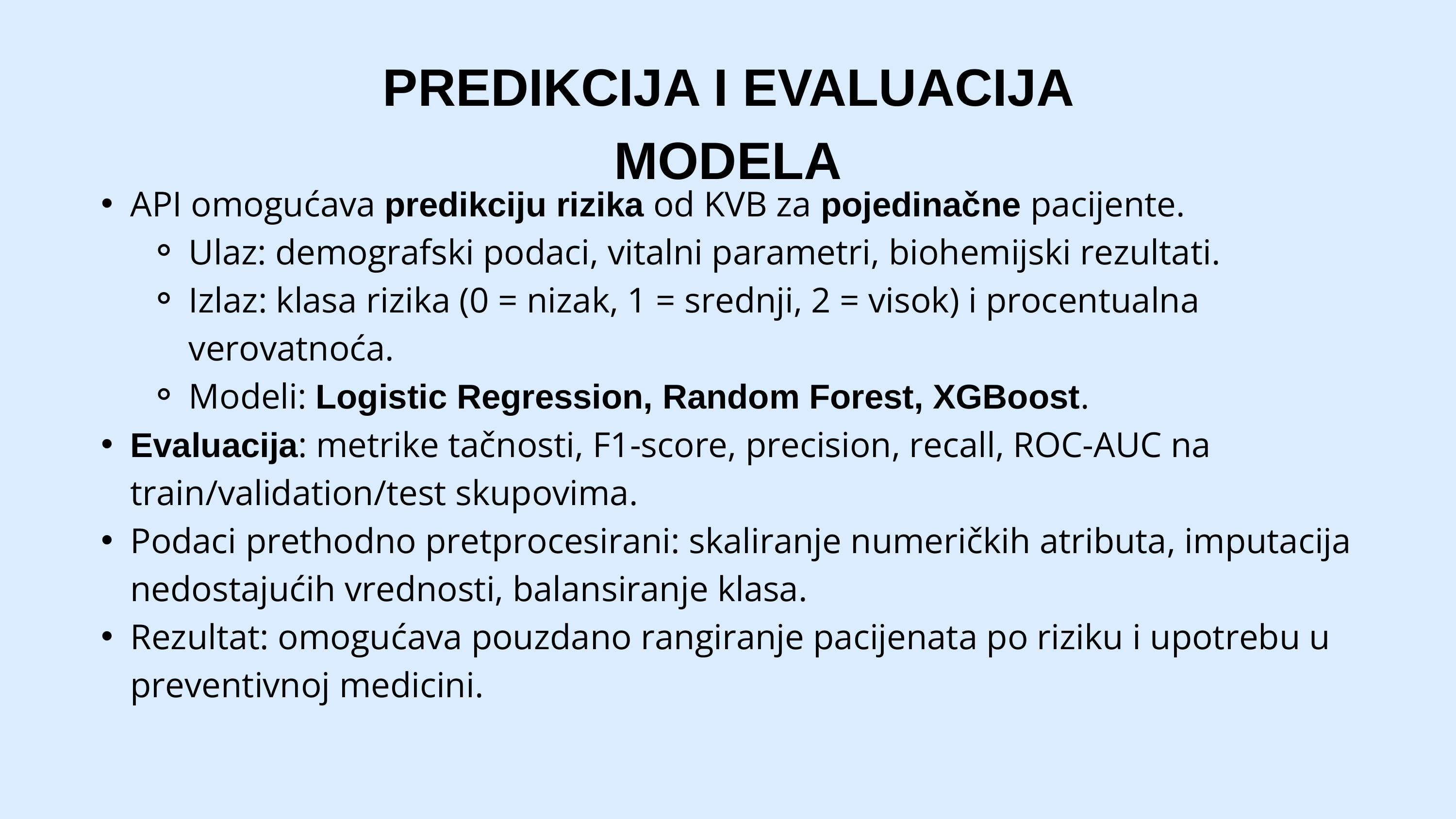

PREDIKCIJA I EVALUACIJA MODELA
API omogućava predikciju rizika od KVB za pojedinačne pacijente.
Ulaz: demografski podaci, vitalni parametri, biohemijski rezultati.
Izlaz: klasa rizika (0 = nizak, 1 = srednji, 2 = visok) i procentualna verovatnoća.
Modeli: Logistic Regression, Random Forest, XGBoost.
Evaluacija: metrike tačnosti, F1-score, precision, recall, ROC-AUC na train/validation/test skupovima.
Podaci prethodno pretprocesirani: skaliranje numeričkih atributa, imputacija nedostajućih vrednosti, balansiranje klasa.
Rezultat: omogućava pouzdano rangiranje pacijenata po riziku i upotrebu u preventivnoj medicini.